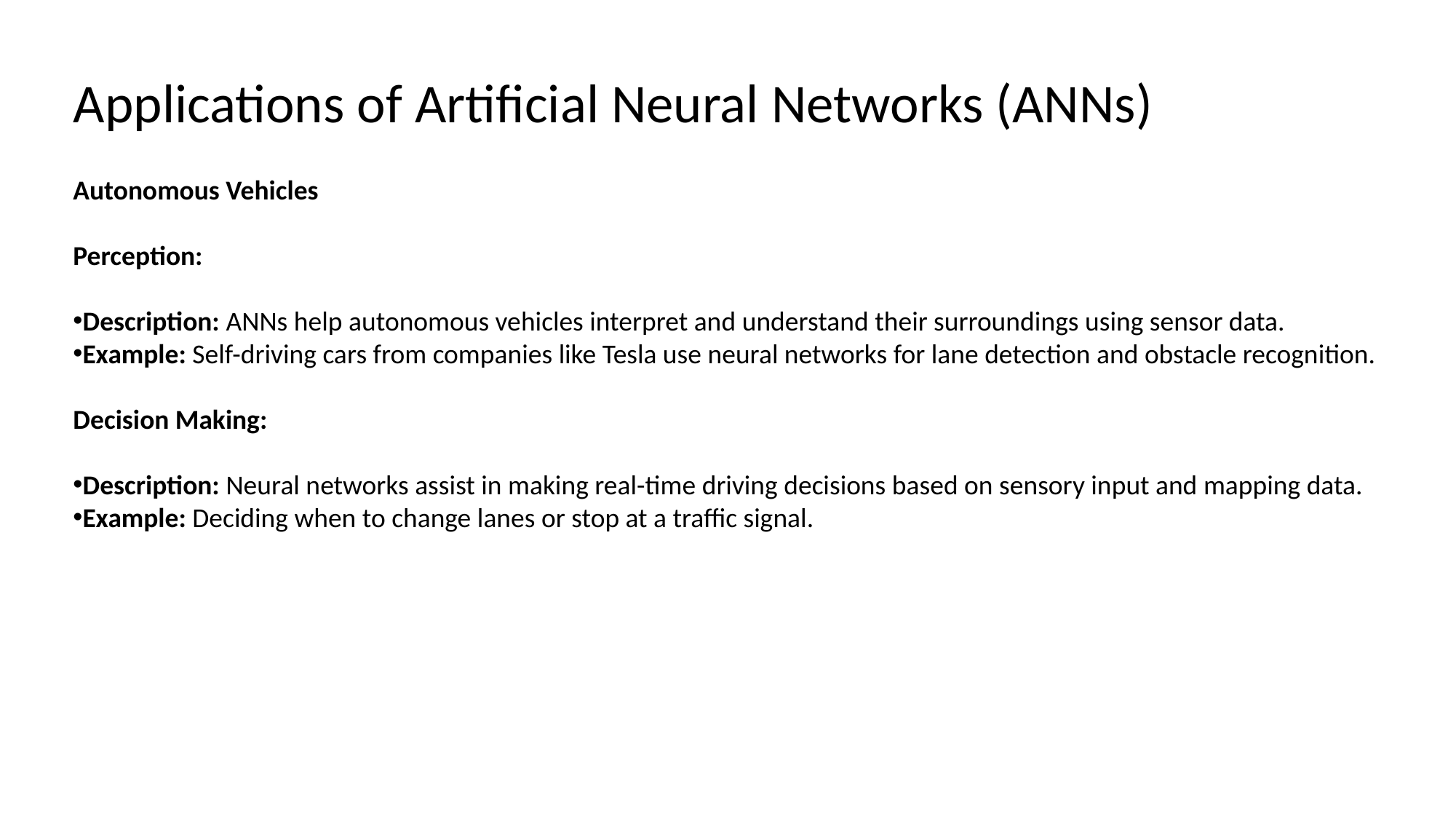

# Applications of Artificial Neural Networks (ANNs)
Autonomous Vehicles

Perception:

Description: ANNs help autonomous vehicles interpret and understand their surroundings using sensor data.
Example: Self-driving cars from companies like Tesla use neural networks for lane detection and obstacle recognition.

Decision Making:

Description: Neural networks assist in making real-time driving decisions based on sensory input and mapping data.
Example: Deciding when to change lanes or stop at a traffic signal.